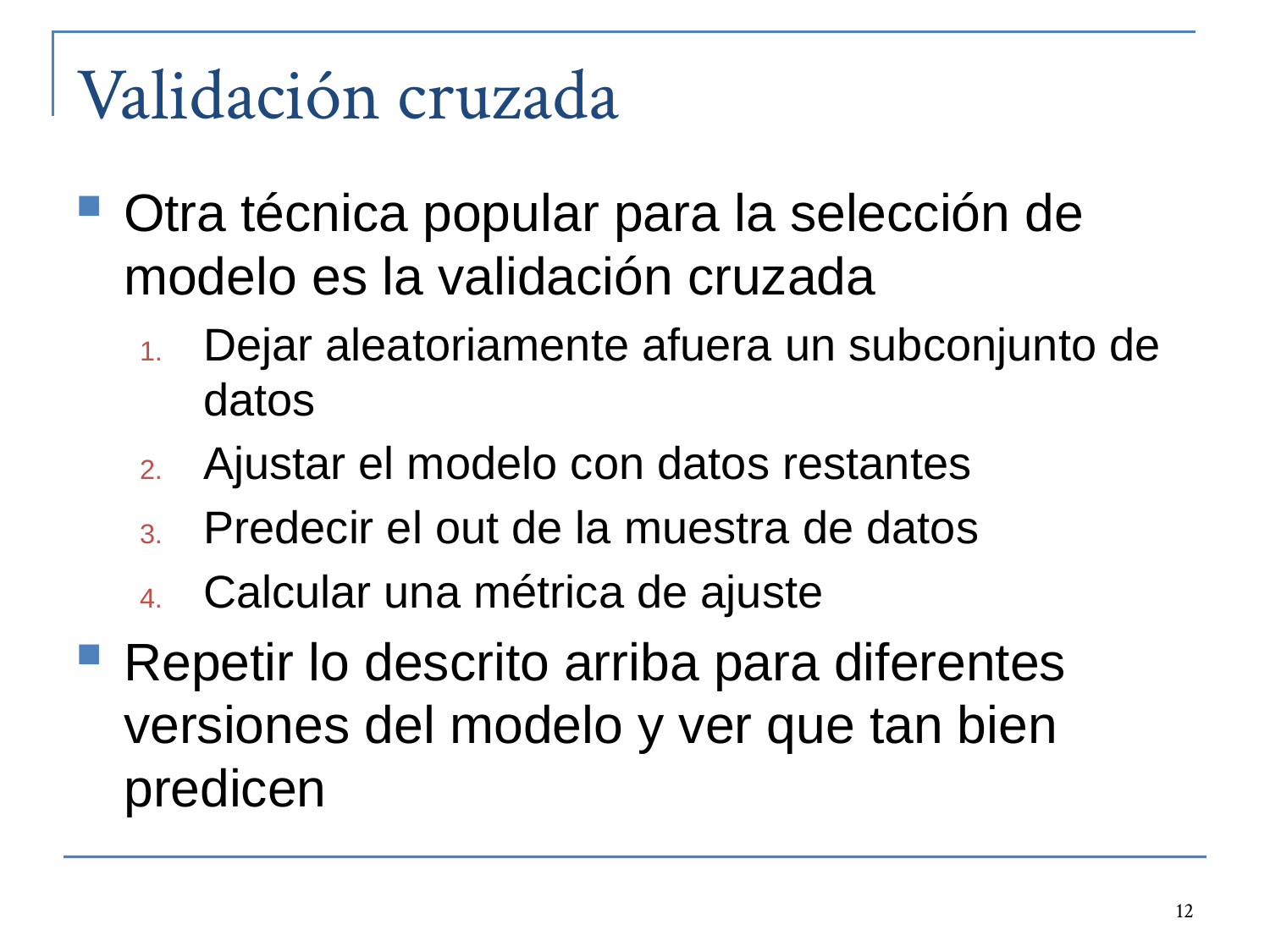

# Validación cruzada
Otra técnica popular para la selección de modelo es la validación cruzada
Dejar aleatoriamente afuera un subconjunto de datos
Ajustar el modelo con datos restantes
Predecir el out de la muestra de datos
Calcular una métrica de ajuste
Repetir lo descrito arriba para diferentes versiones del modelo y ver que tan bien predicen
12